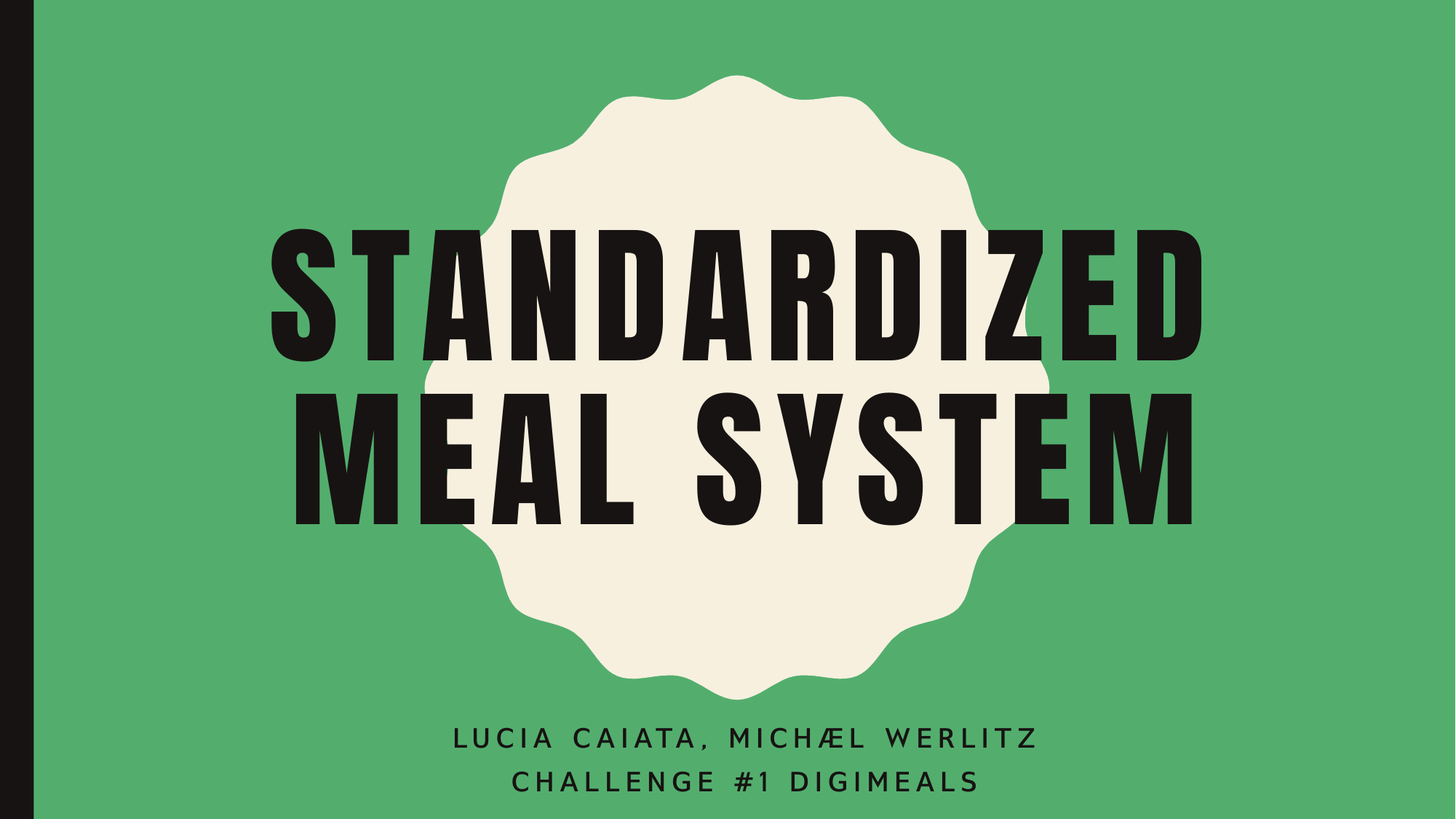

# Standardized Meal System
Lucia caiata, Michael Werlitz
Challenge #1 DigiMeals